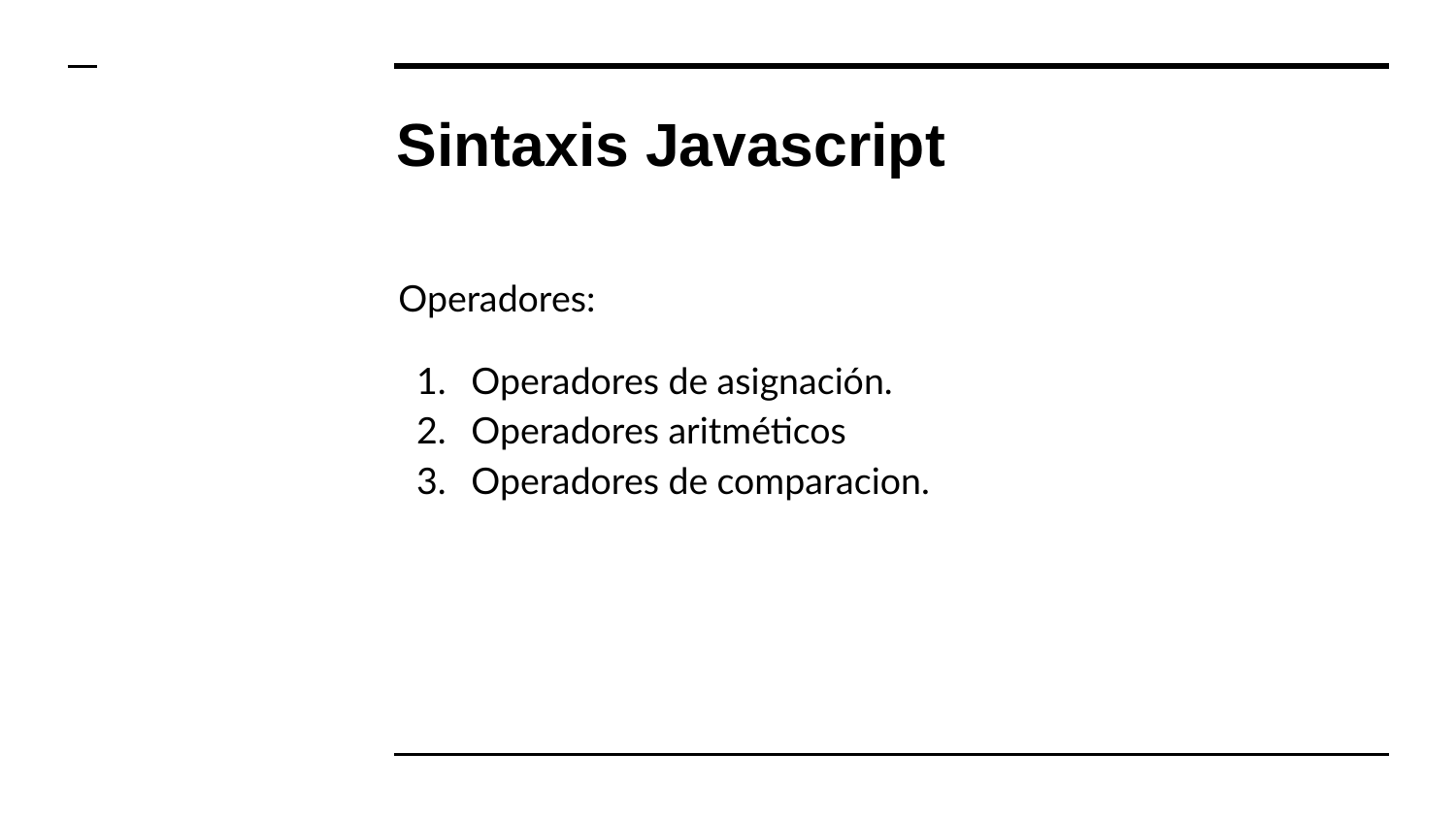

# Sintaxis Javascript
Operadores:
Operadores de asignación.
Operadores aritméticos
Operadores de comparacion.